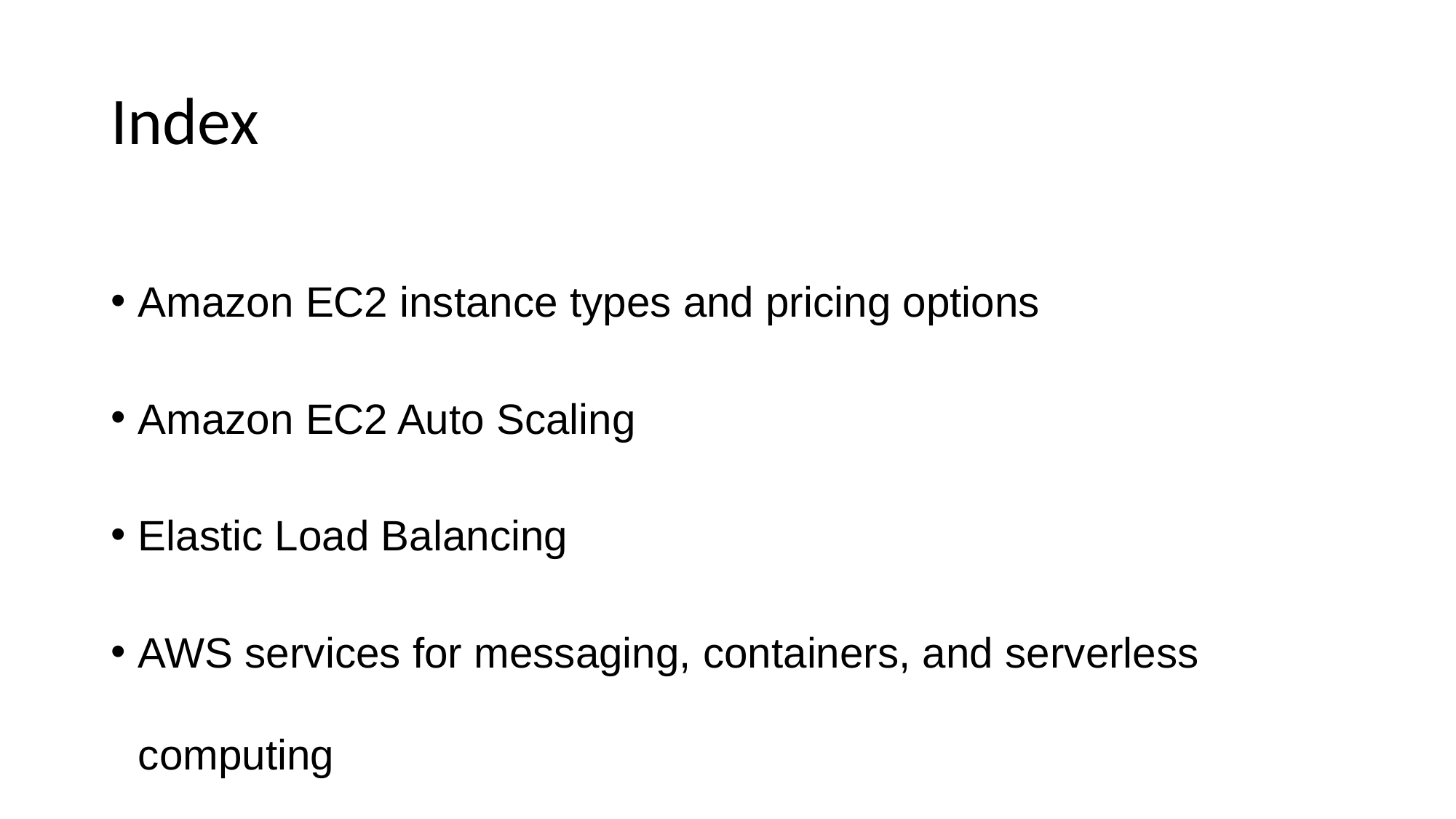

# Index
Amazon EC2 instance types and pricing options
Amazon EC2 Auto Scaling
Elastic Load Balancing
AWS services for messaging, containers, and serverless computing